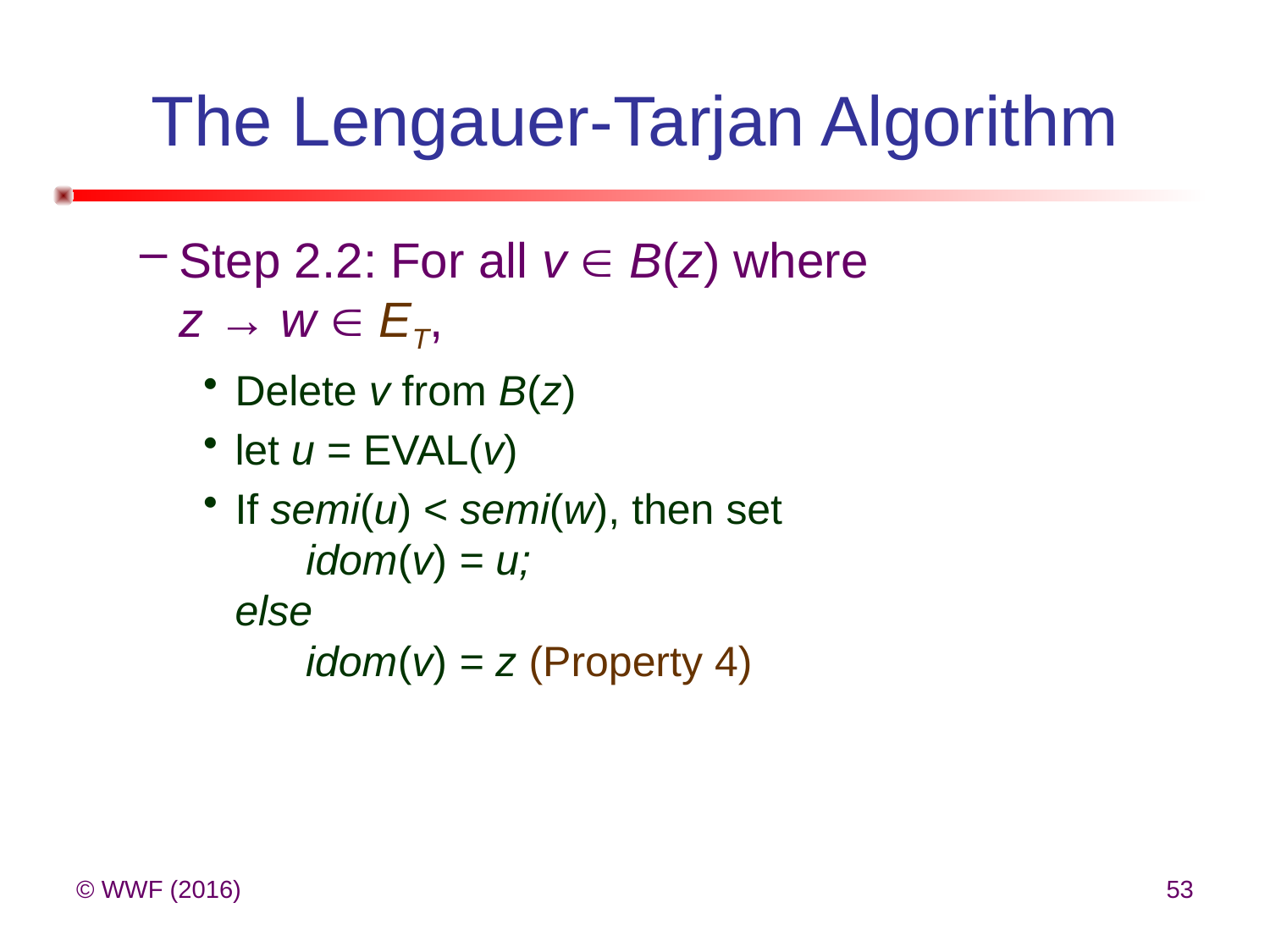

# The Lengauer-Tarjan Algorithm
Step 2.2: For all v ∈ B(z) where
z → w ∈ ET,
Delete v from B(z)
let u = EVAL(v)
If semi(u) < semi(w), then set
      idom(v) = u;
else
      idom(v) = z (Property 4)
© WWF (2016)
53